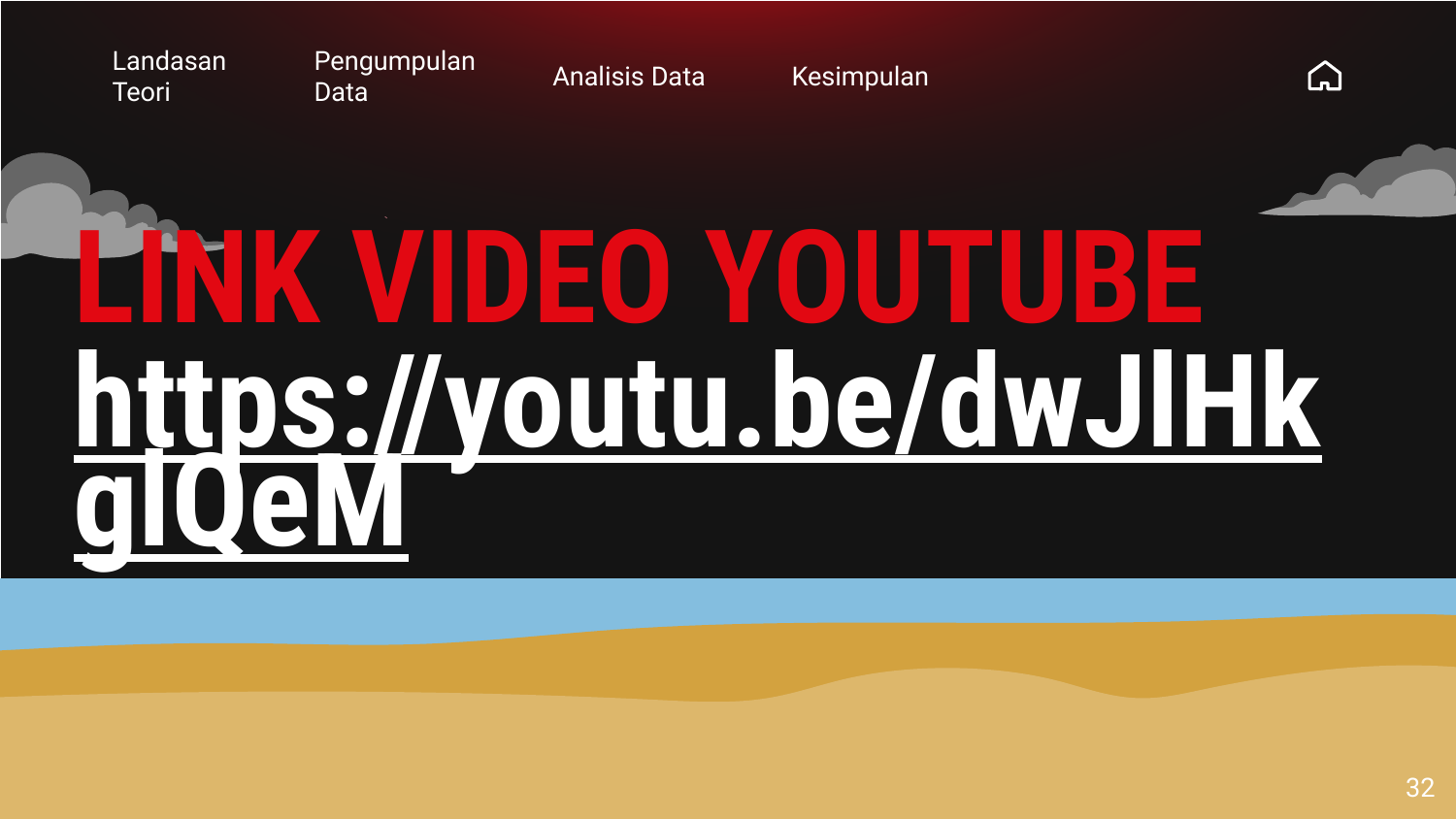

Landasan Teori
Pengumpulan Data
Analisis Data
Kesimpulan

# LINK VIDEO YOUTUBE
https://youtu.be/dwJlHkglQeM

32